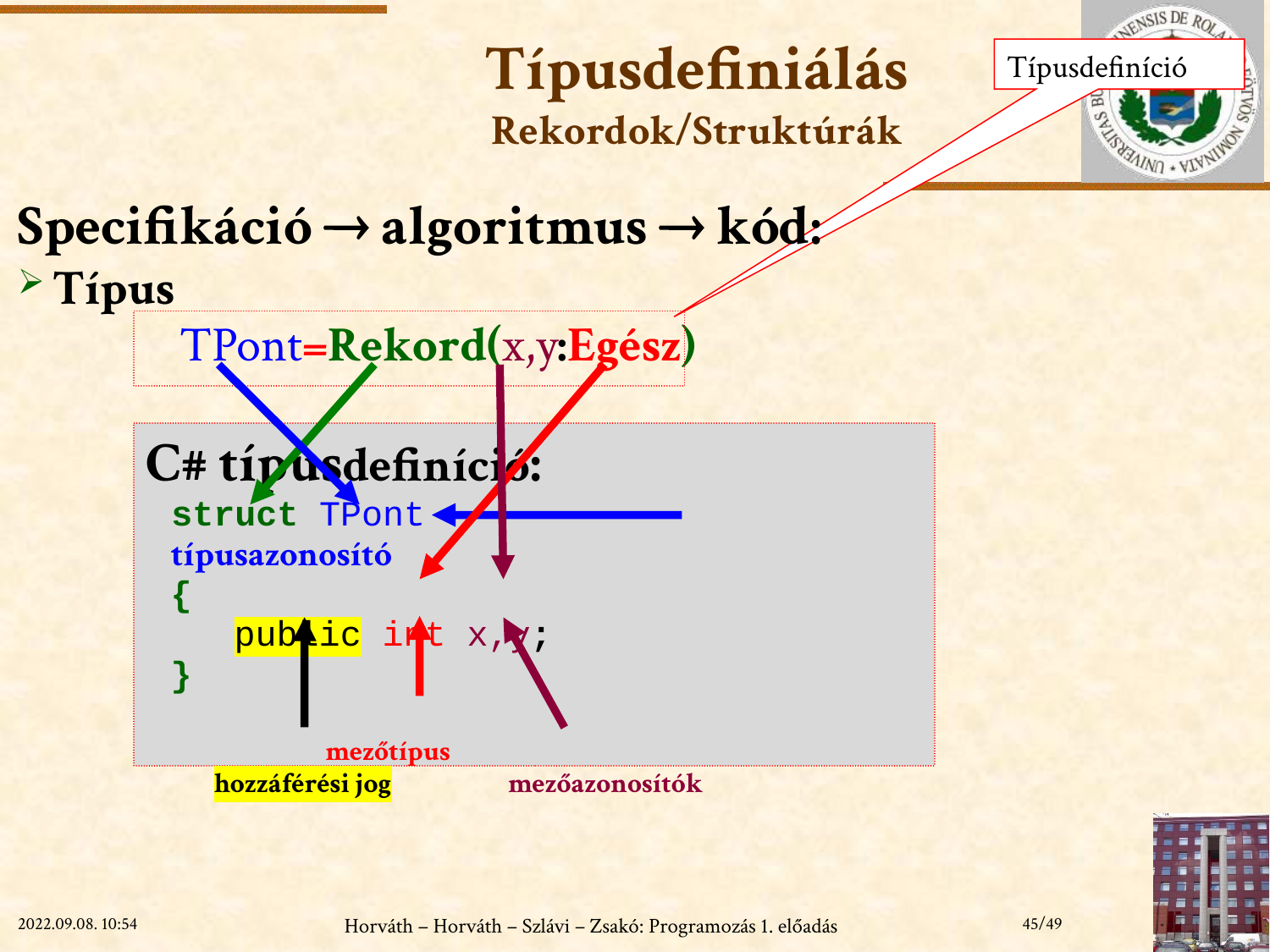

Típusdefiniálás
Rekordok/Struktúrák
Típusdefiníció
Specifikáció → algoritmus → kód:
Típus
	TPont=Rekord(x,y:Egész)

C# típusdefiníció:
struct TPont		    típusazonosító
{
   public int x,y;
}
                           mezőtípus
 hozzáférési jog	        mezőazonosítók

2022.09.08. 10:54
Horváth – Horváth – Szlávi – Zsakó: Programozás 1. előadás
45/49